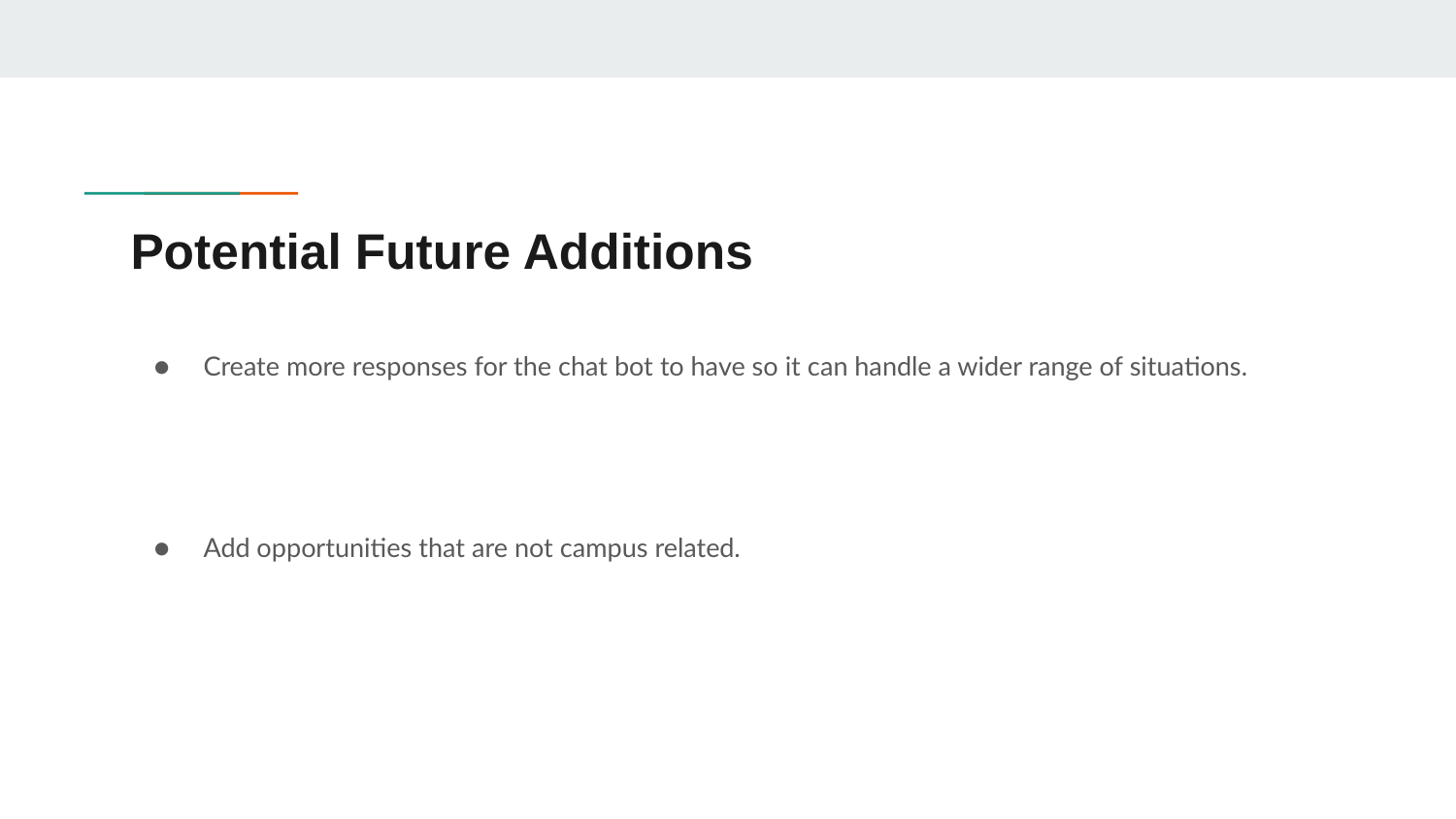

# Potential Future Additions
Create more responses for the chat bot to have so it can handle a wider range of situations.

Add opportunities that are not campus related.